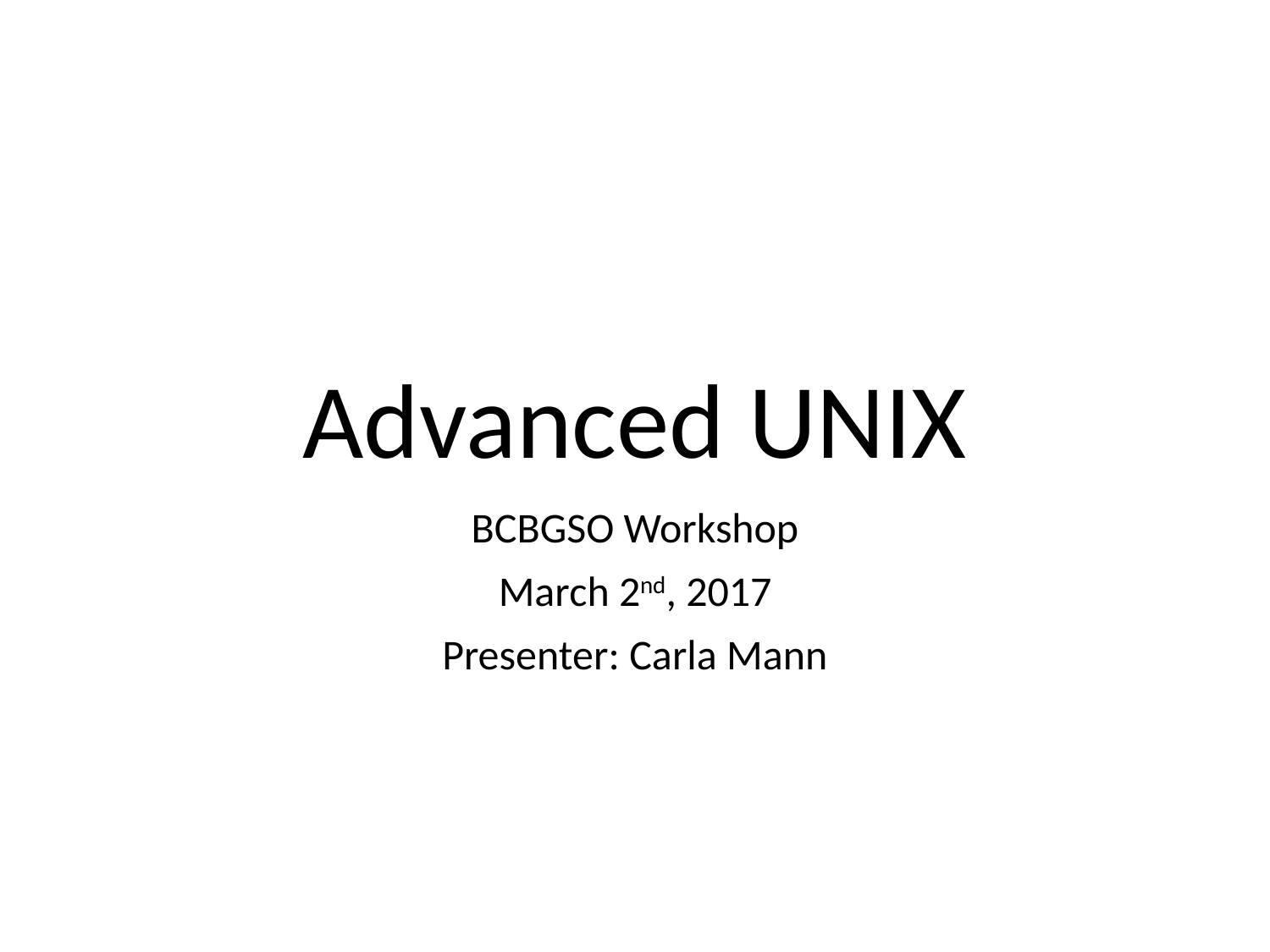

# Advanced UNIX
BCBGSO Workshop
March 2nd, 2017
Presenter: Carla Mann